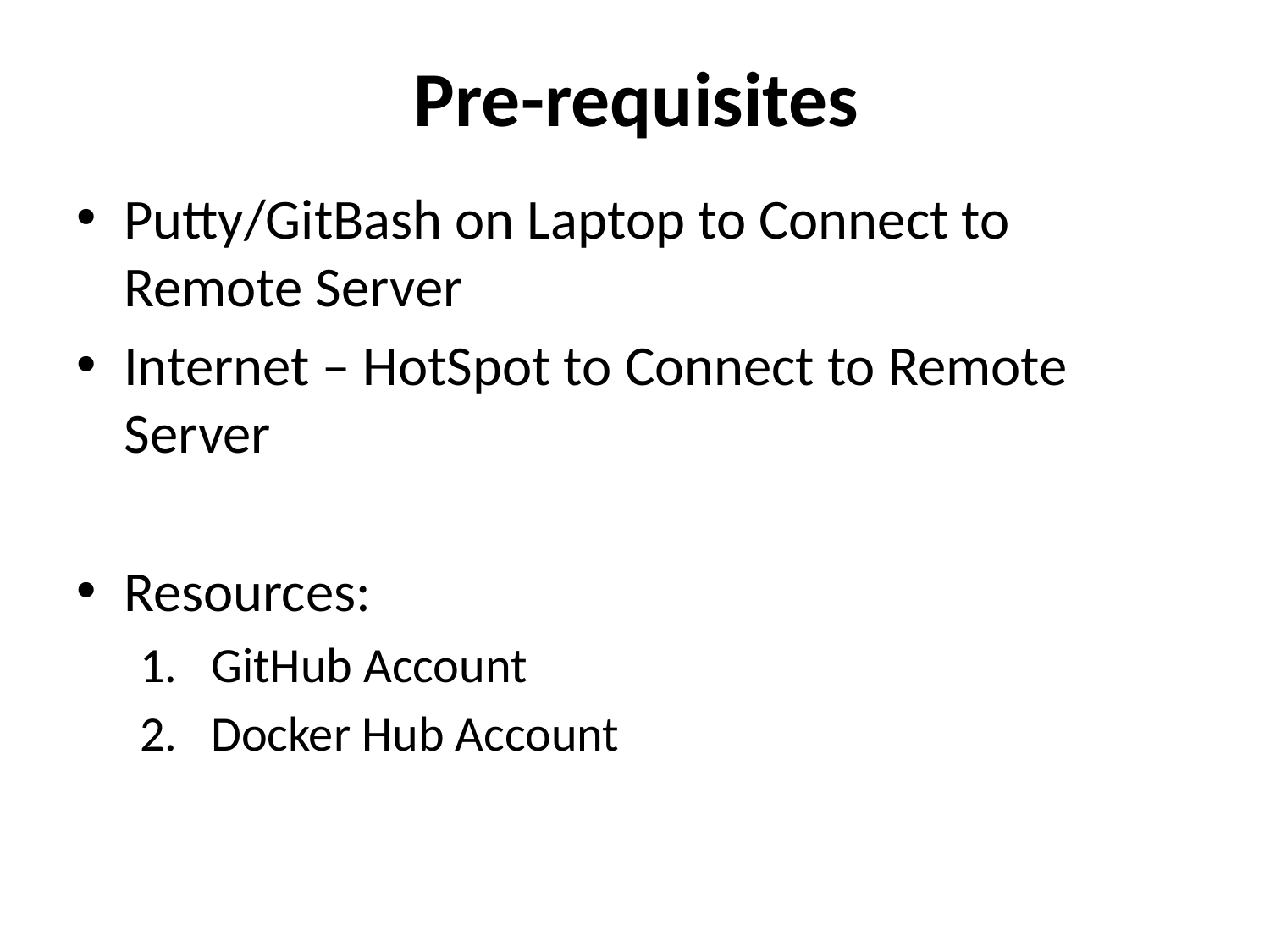

# Pre-requisites
Putty/GitBash on Laptop to Connect to Remote Server
Internet – HotSpot to Connect to Remote Server

Resources:
GitHub Account
Docker Hub Account